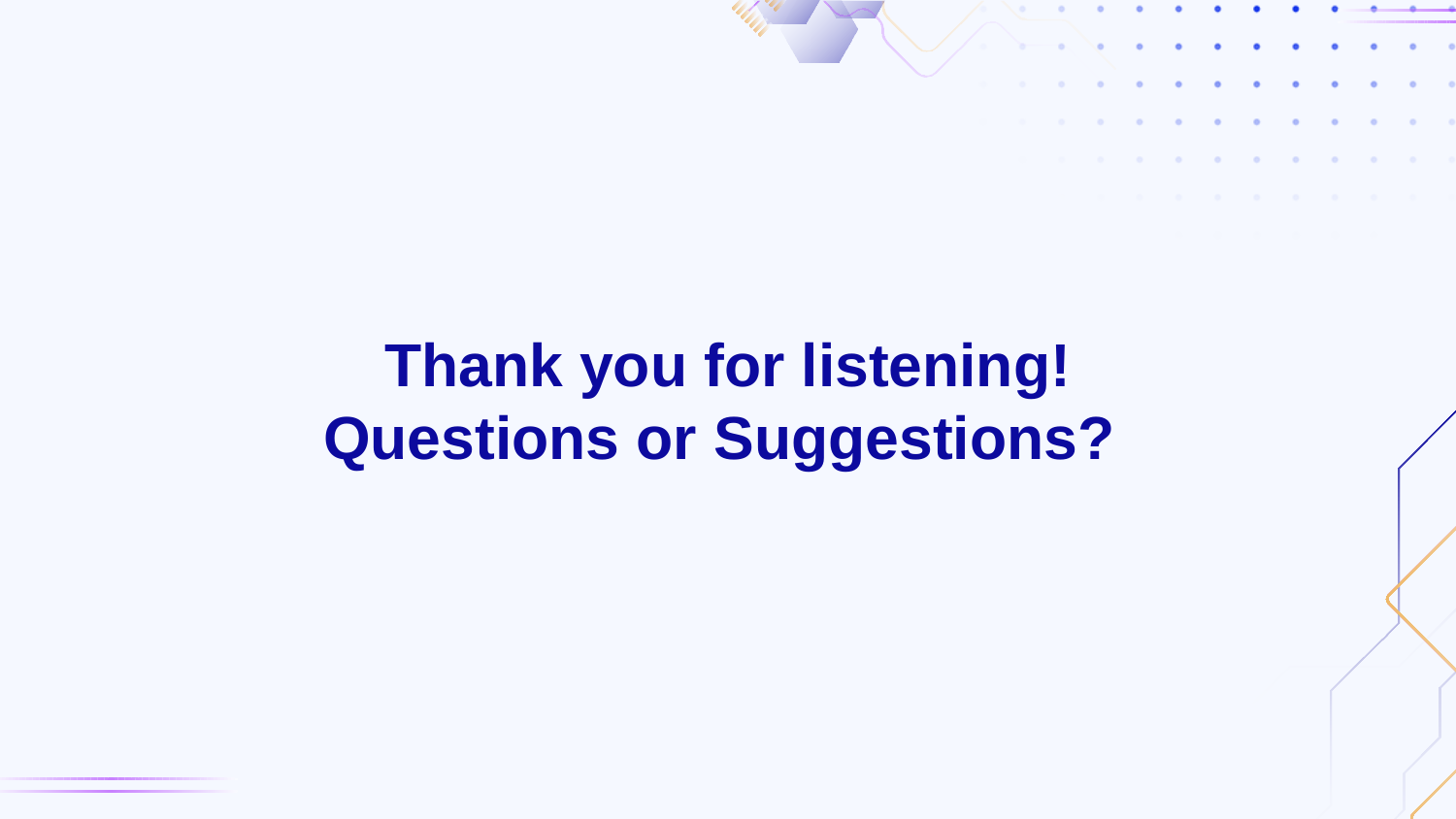

# Thank you for listening!
Questions or Suggestions?